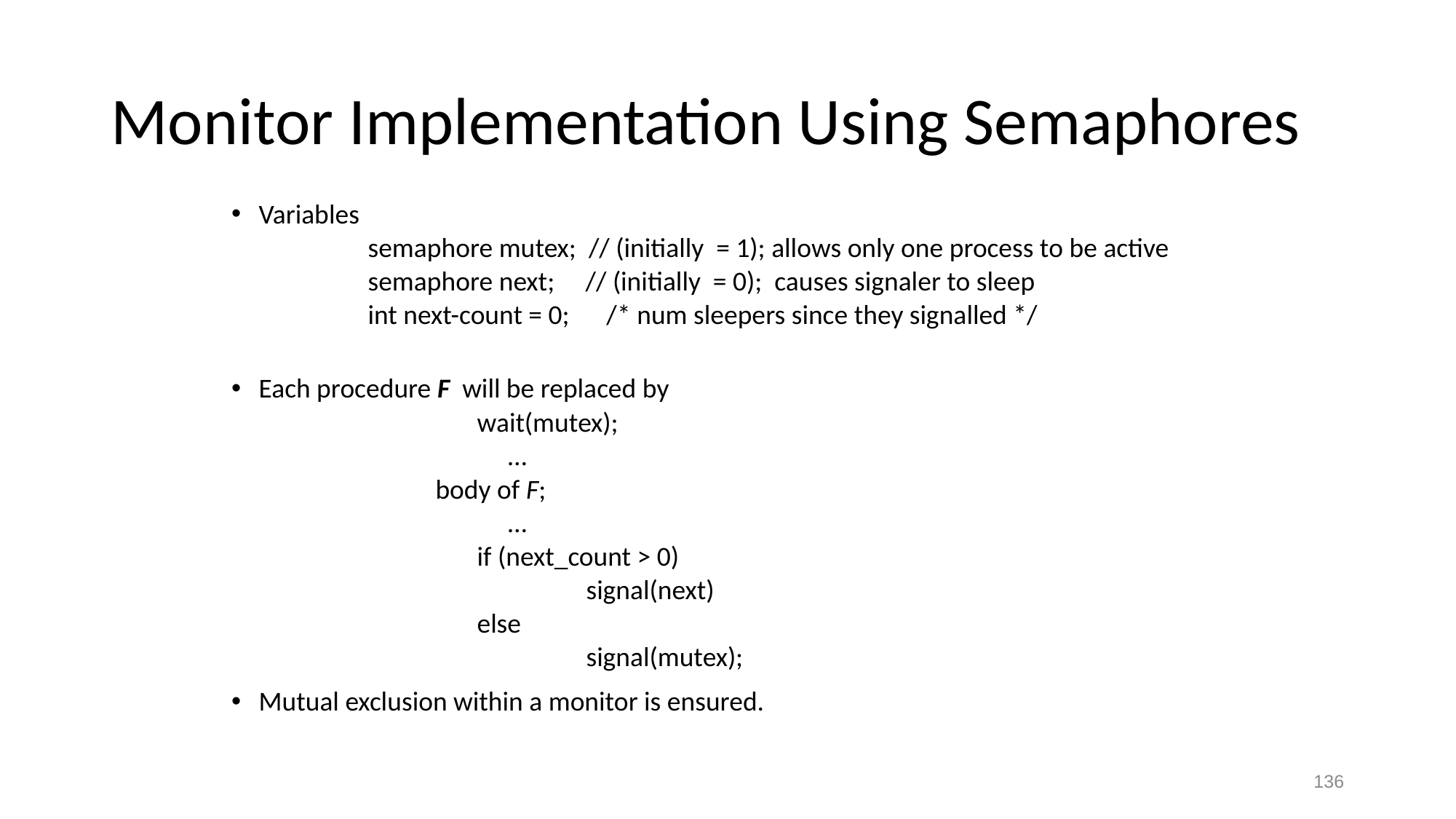

# Monitor Implementation Using Semaphores
Variables
		semaphore mutex;  // (initially  = 1); allows only one process to be active
		semaphore next;     // (initially  = 0);  causes signaler to sleep
		int next-count = 0;      /* num sleepers since they signalled */
Each procedure F  will be replaced by
			wait(mutex);
			     …
                                 body of F;
			     …
			if (next_count > 0)
				signal(next)
			else
				signal(mutex);
Mutual exclusion within a monitor is ensured.

136